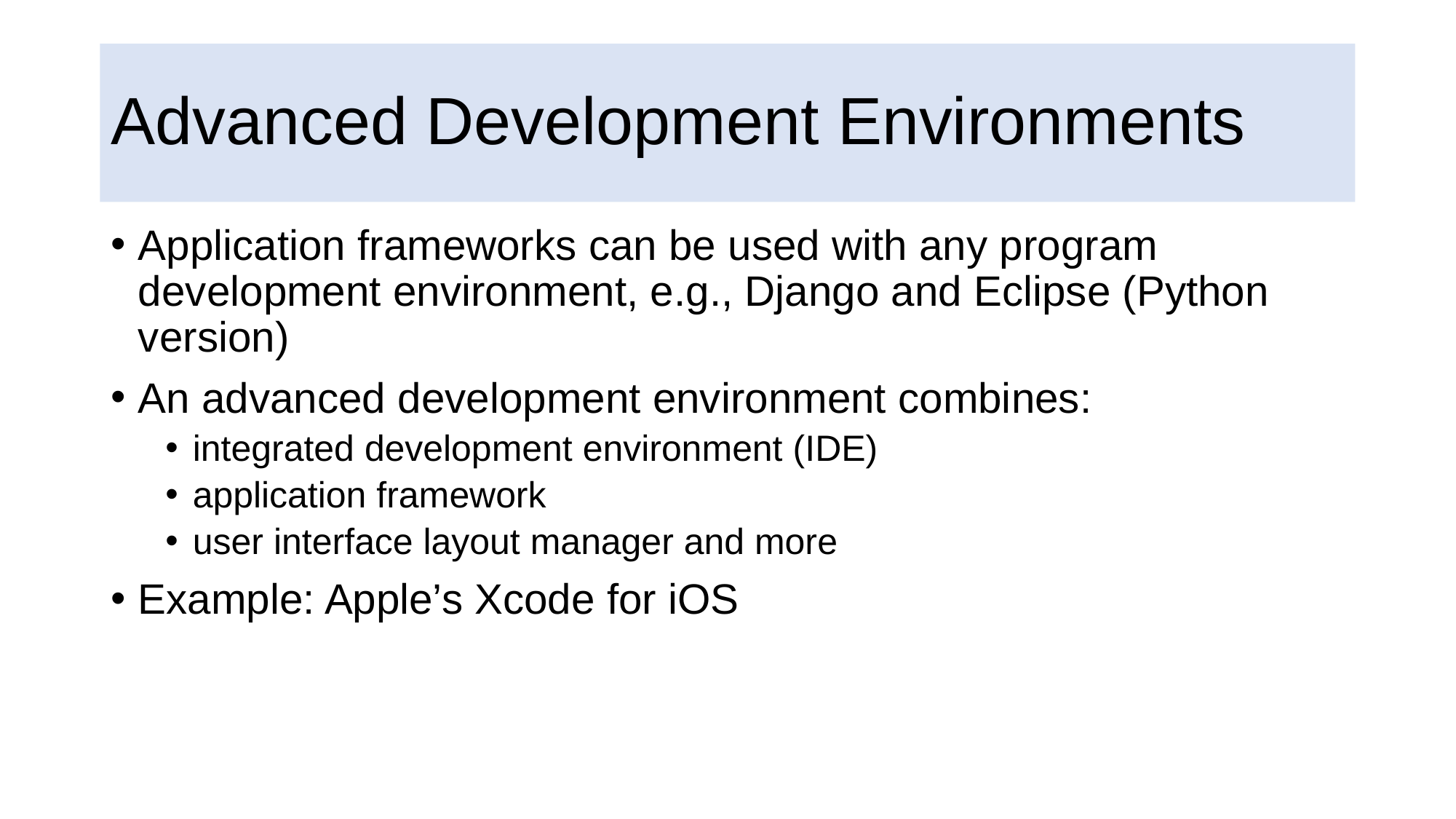

# Advanced Development Environments
Application frameworks can be used with any program development environment, e.g., Django and Eclipse (Python version)
An advanced development environment combines:
integrated development environment (IDE)
application framework
user interface layout manager and more
Example: Apple’s Xcode for iOS